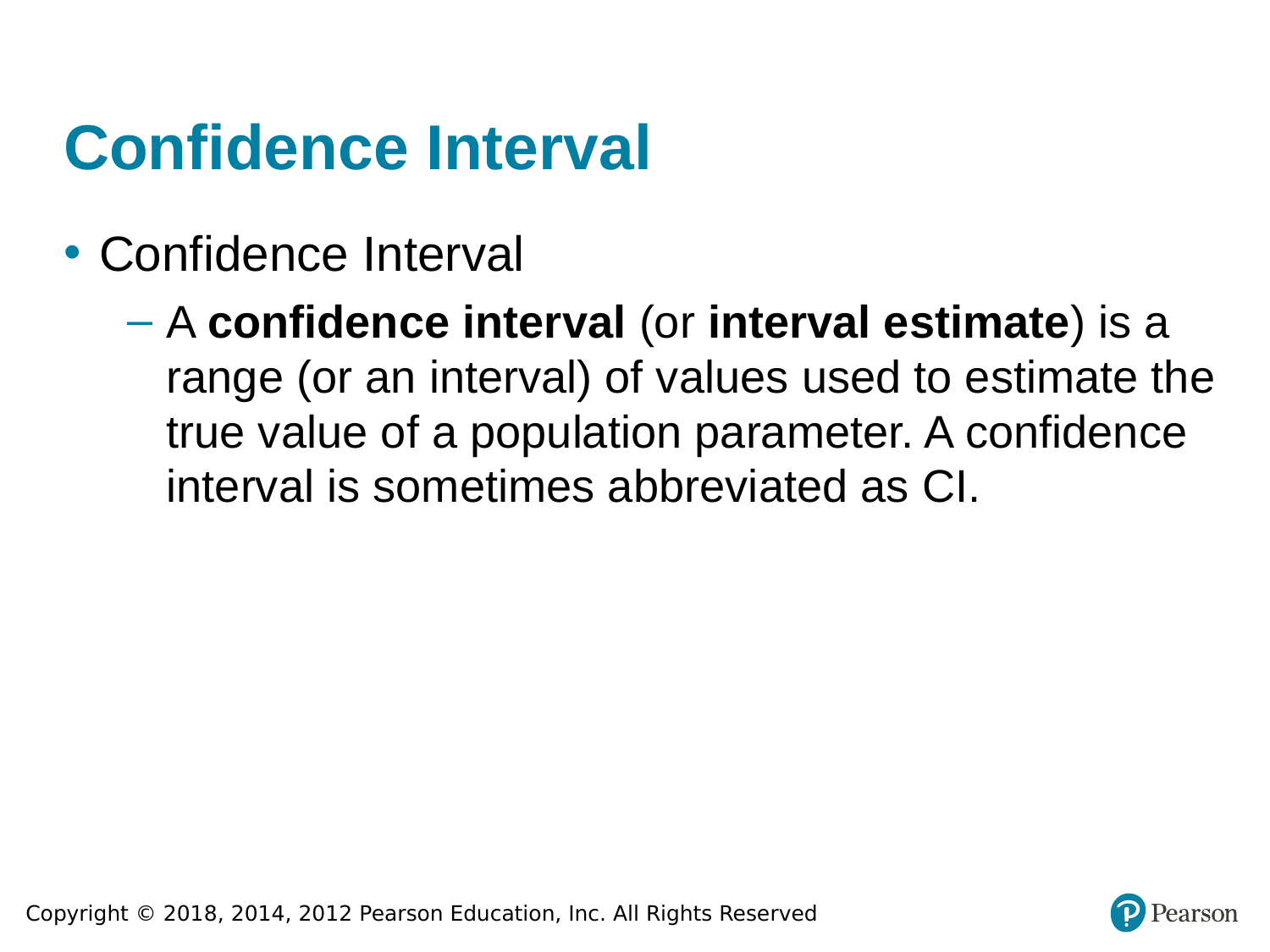

# Confidence Interval
Confidence Interval
A confidence interval (or interval estimate) is a range (or an interval) of values used to estimate the true value of a population parameter. A confidence interval is sometimes abbreviated as CI.